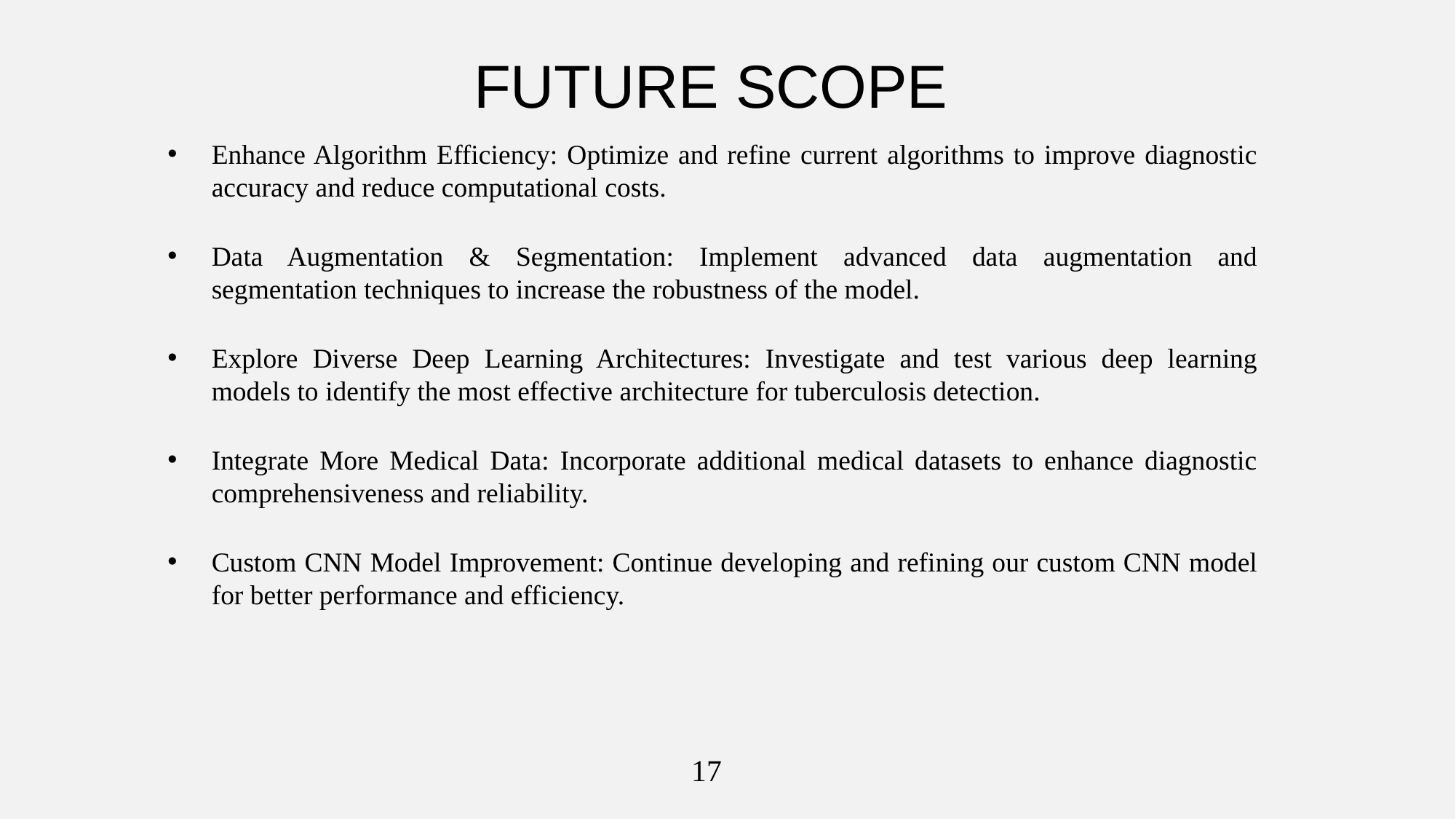

FUTURE SCOPE
Enhance Algorithm Efficiency: Optimize and refine current algorithms to improve diagnostic accuracy and reduce computational costs.
Data Augmentation & Segmentation: Implement advanced data augmentation and segmentation techniques to increase the robustness of the model.
Explore Diverse Deep Learning Architectures: Investigate and test various deep learning models to identify the most effective architecture for tuberculosis detection.
Integrate More Medical Data: Incorporate additional medical datasets to enhance diagnostic comprehensiveness and reliability.
Custom CNN Model Improvement: Continue developing and refining our custom CNN model for better performance and efficiency.

17